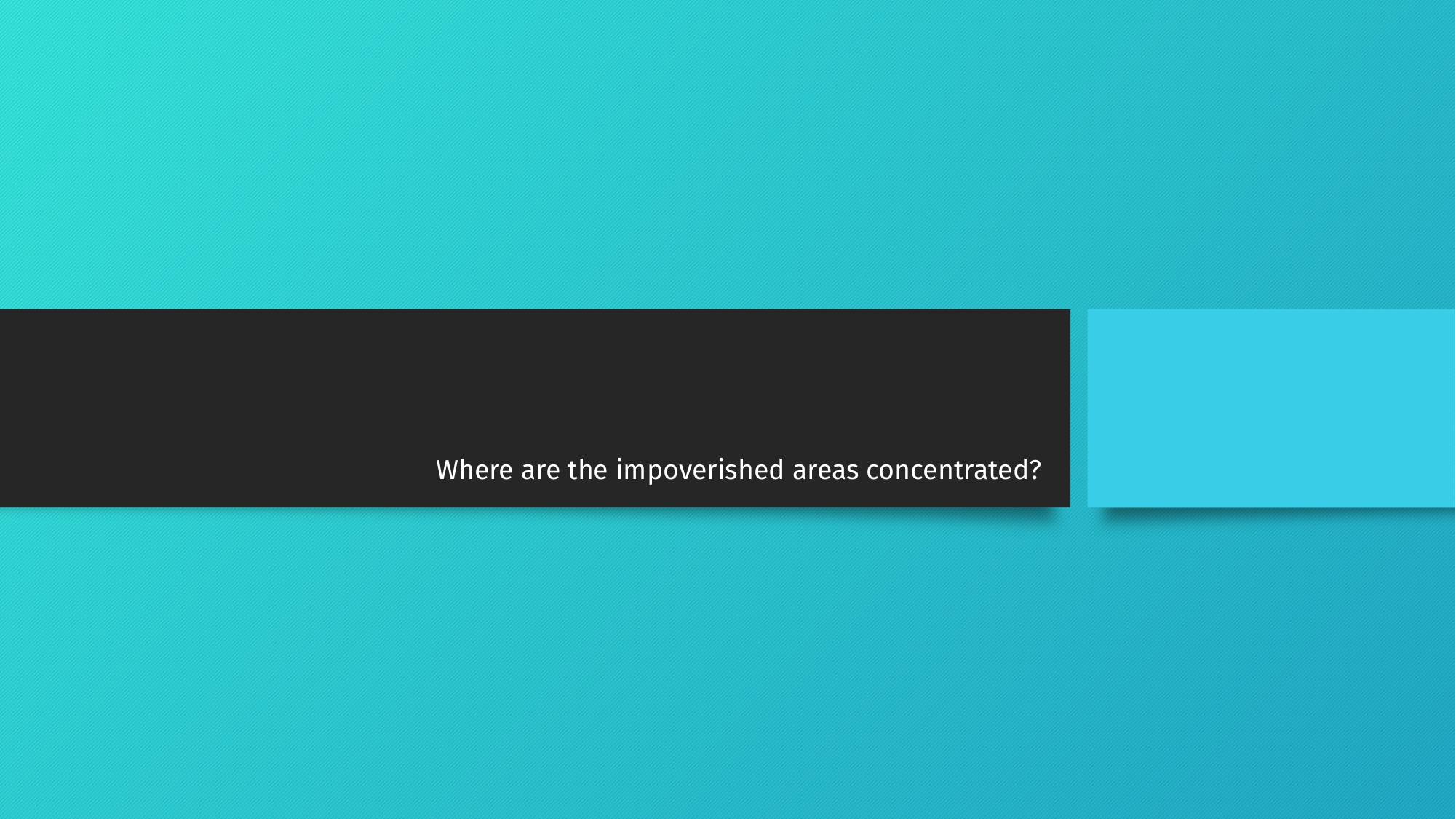

# Where are the impoverished areas concentrated?